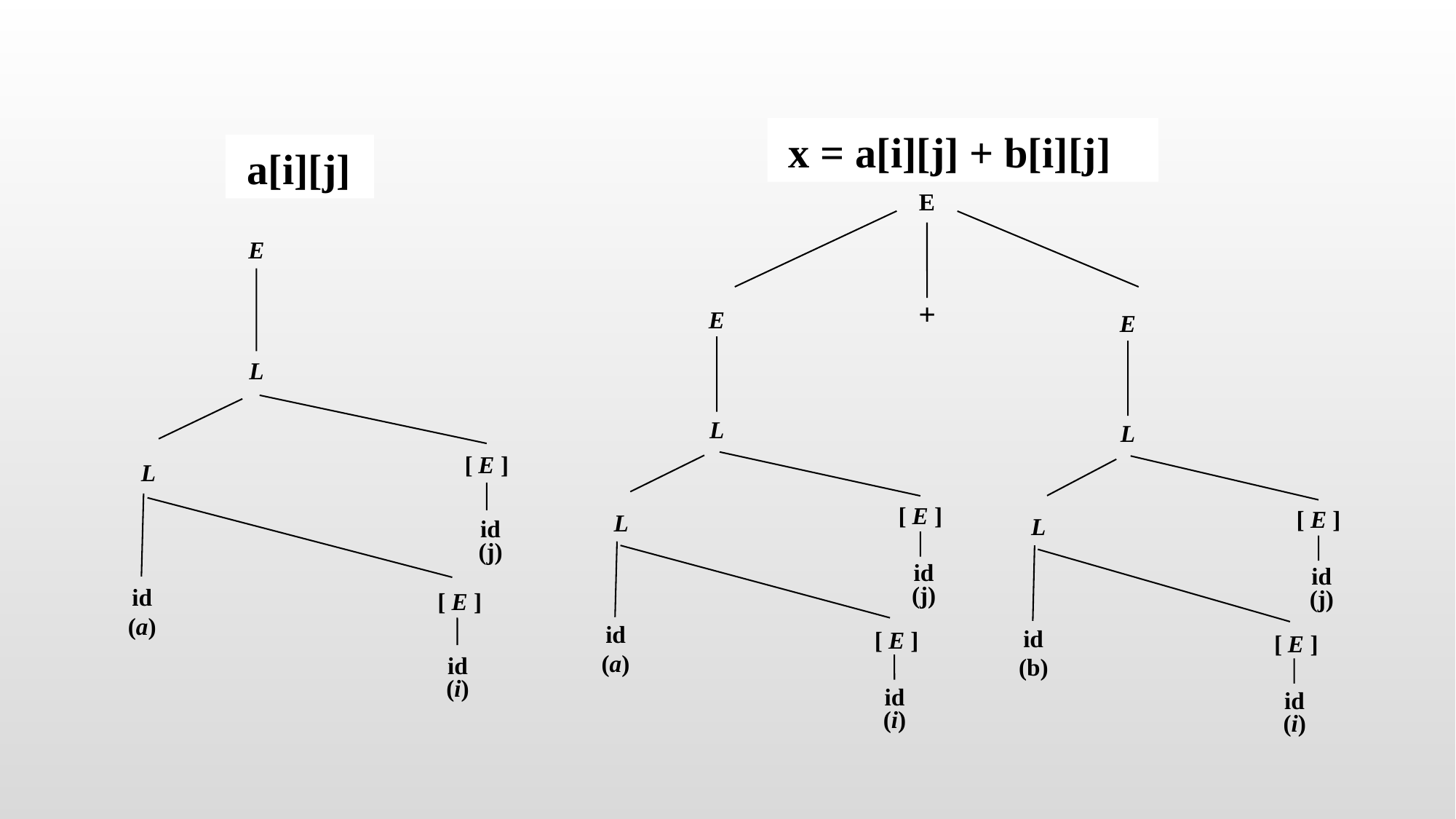

x = a[i][j] + b[i][j]
 a[i][j]
E

E

L

[ E ]
L

id
(j)
id
(a)
[ E ]

id
(i)
E

L

[ E ]
L

id
(j)
id
(a)
[ E ]

id
(i)
+
E

L

[ E ]
L

id
(j)
id
(b)
[ E ]

id
(i)